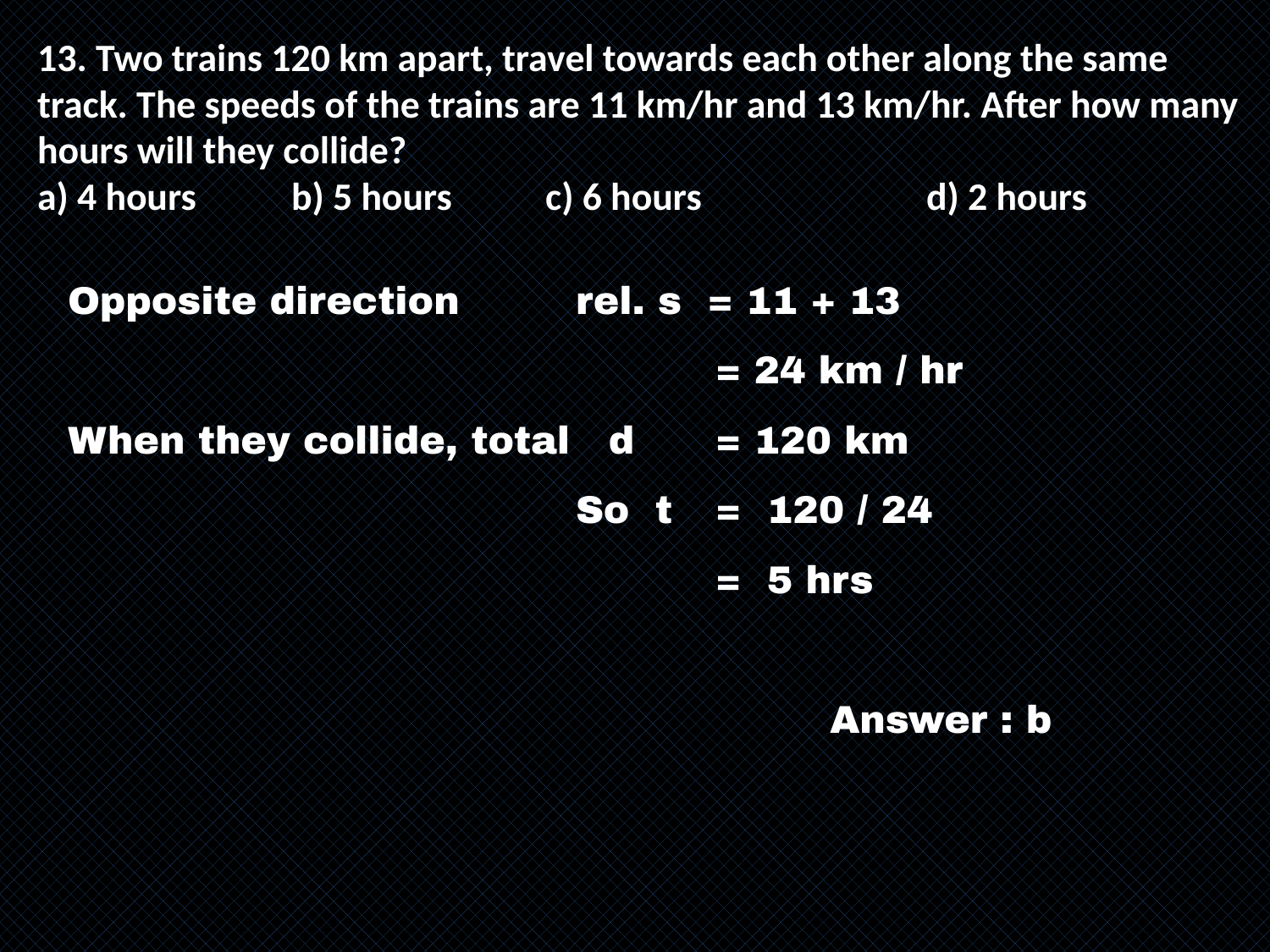

13. Two trains 120 km apart, travel towards each other along the same track. The speeds of the trains are 11 km/hr and 13 km/hr. After how many hours will they collide?
a) 4 hours 	b) 5 hours	c) 6 hours		d) 2 hours
Opposite direction	rel. s  = 11 + 13
					 = 24 km / hr
When they collide, total   d	 = 120 km
				So  t	 =  120 / 24
					 =  5 hrs

						Answer : b